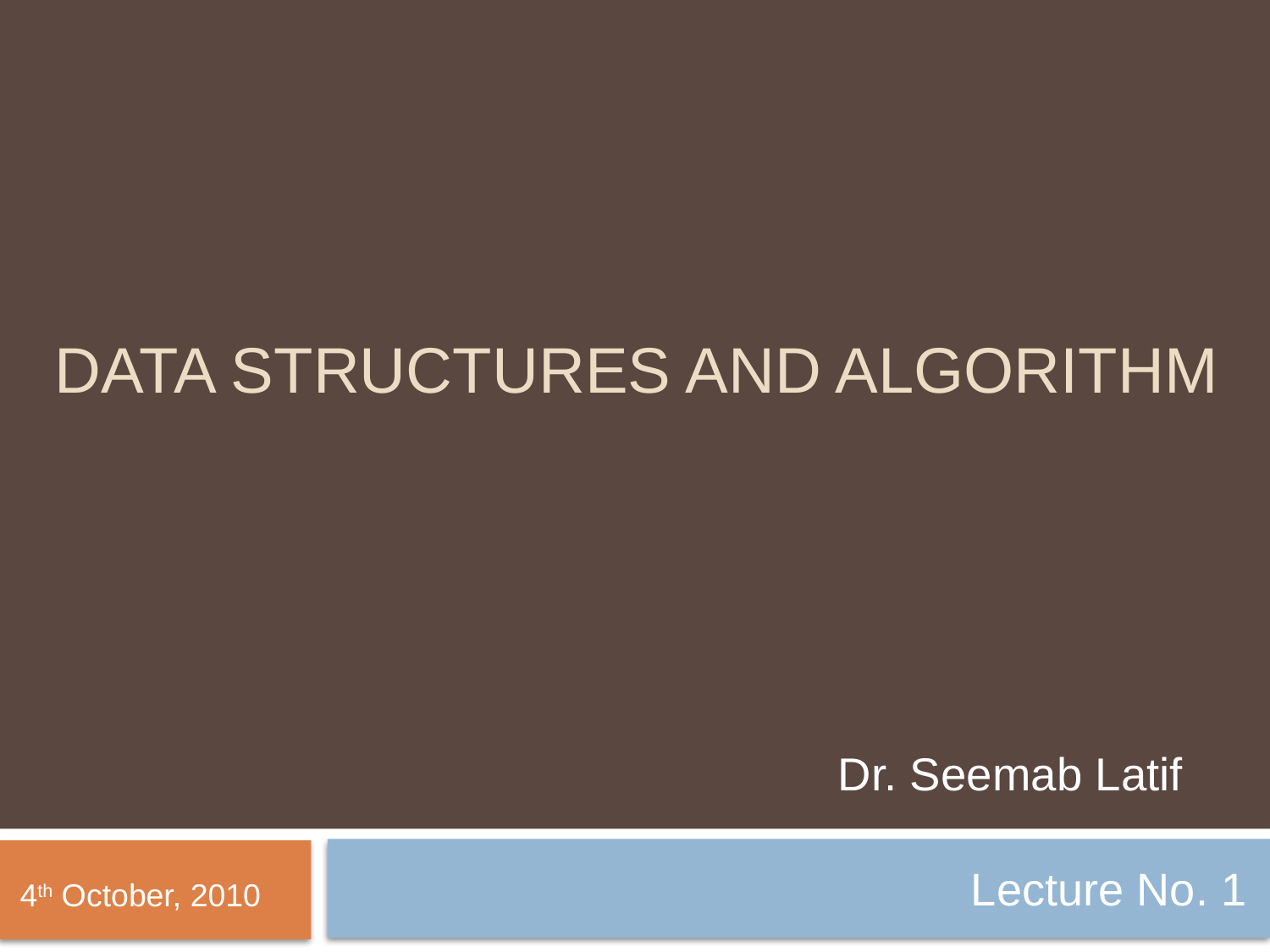

# Data structures and algorithm
Dr. Seemab Latif
Lecture No. 1
 4th October, 2010